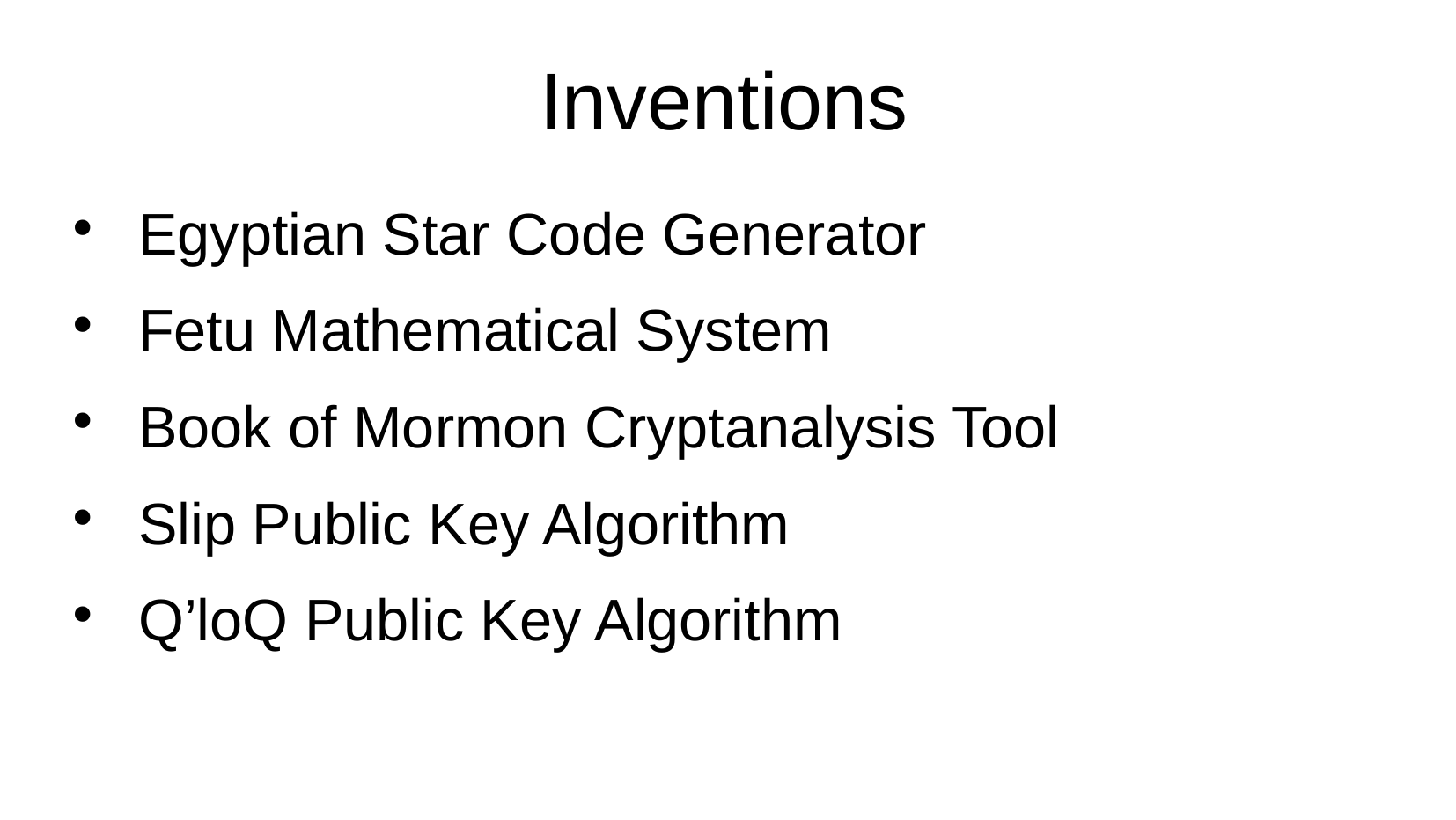

Inventions
 Egyptian Star Code Generator
 Fetu Mathematical System
 Book of Mormon Cryptanalysis Tool
 Slip Public Key Algorithm
 Q’loQ Public Key Algorithm